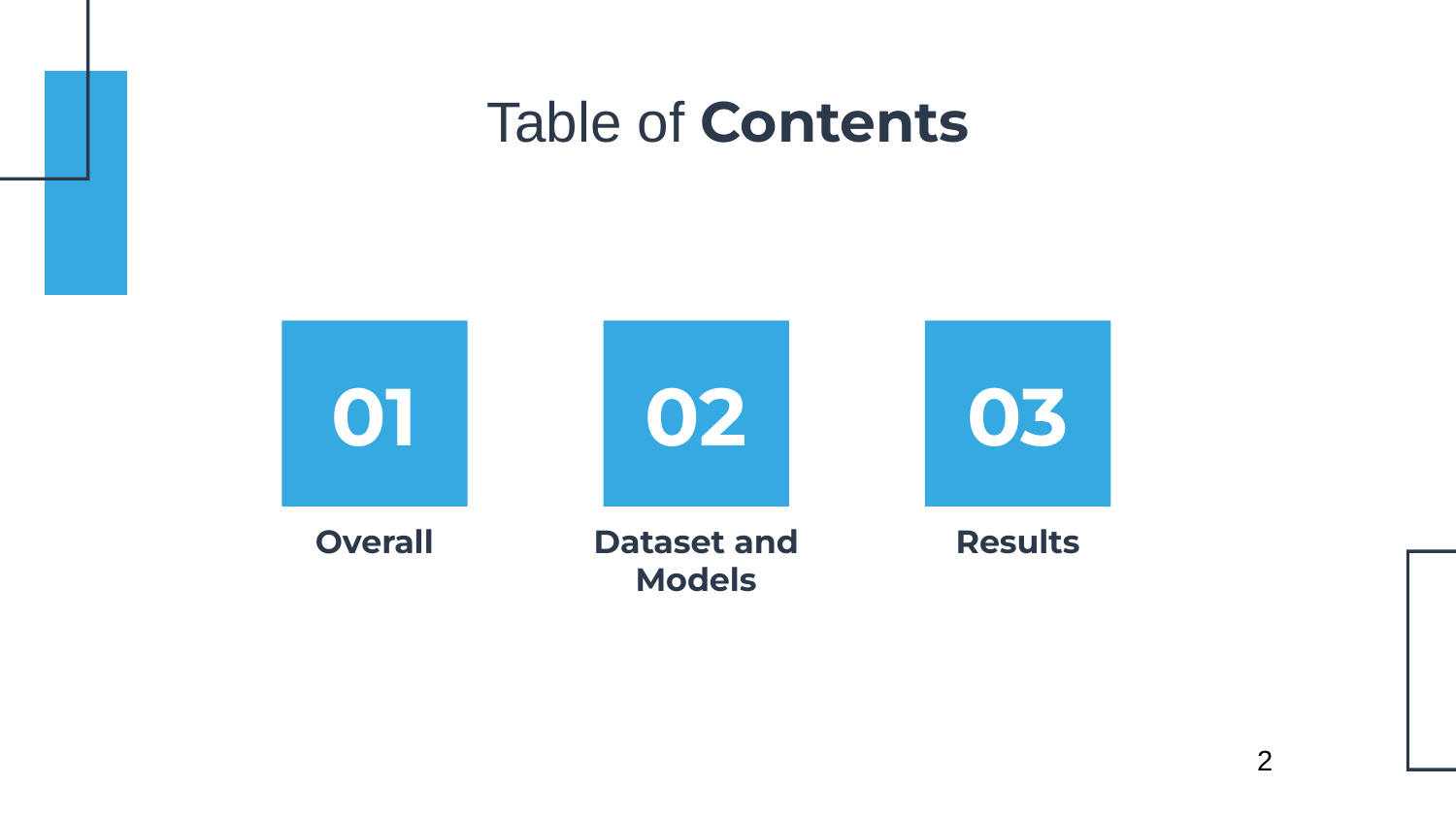

# Table of Contents
01
03
02
Overall
Results
Dataset and Models